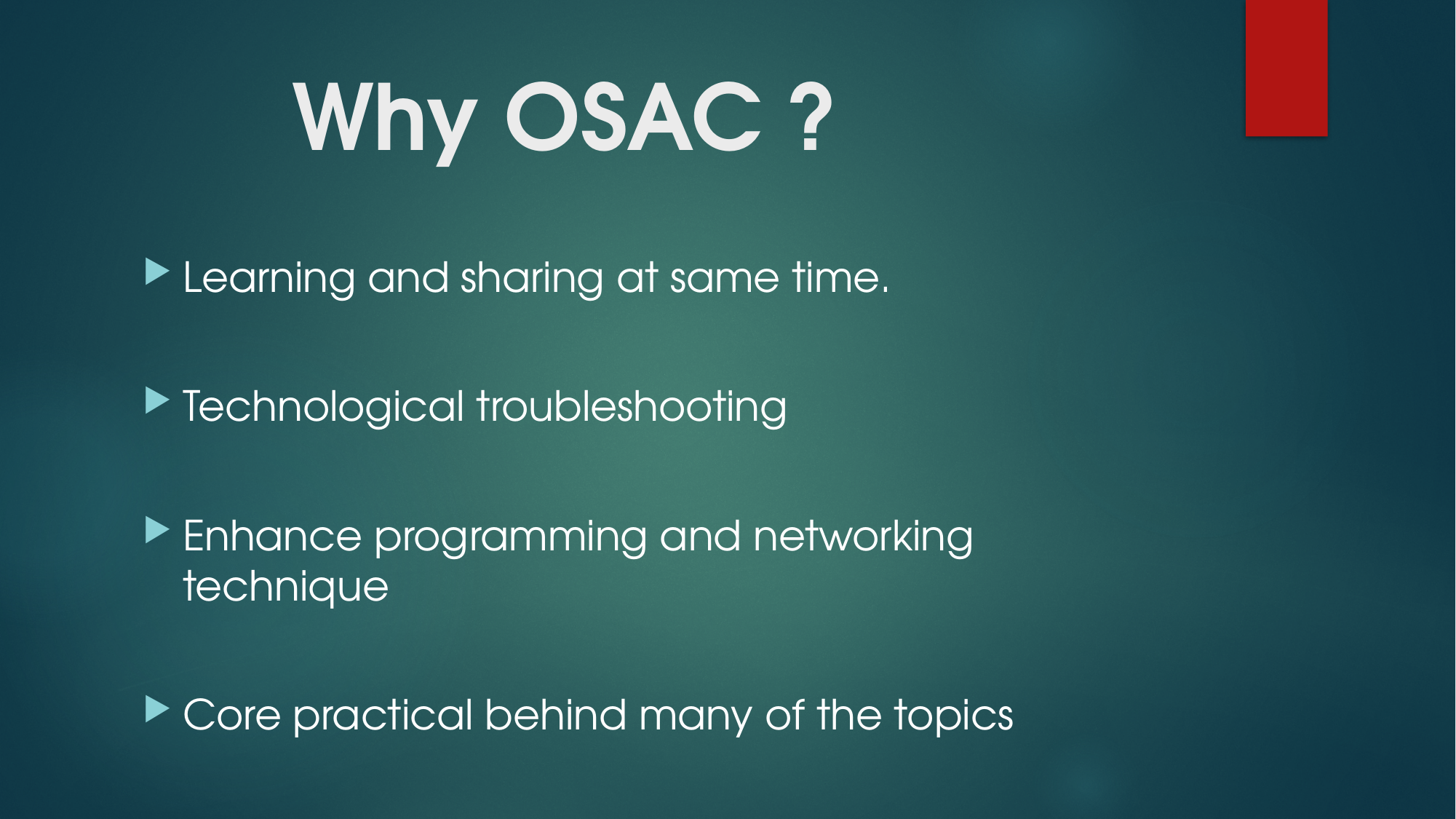

# Why OSAC ?
Learning and sharing at same time.

Technological troubleshooting

Enhance programming and networking technique

Core practical behind many of the topics